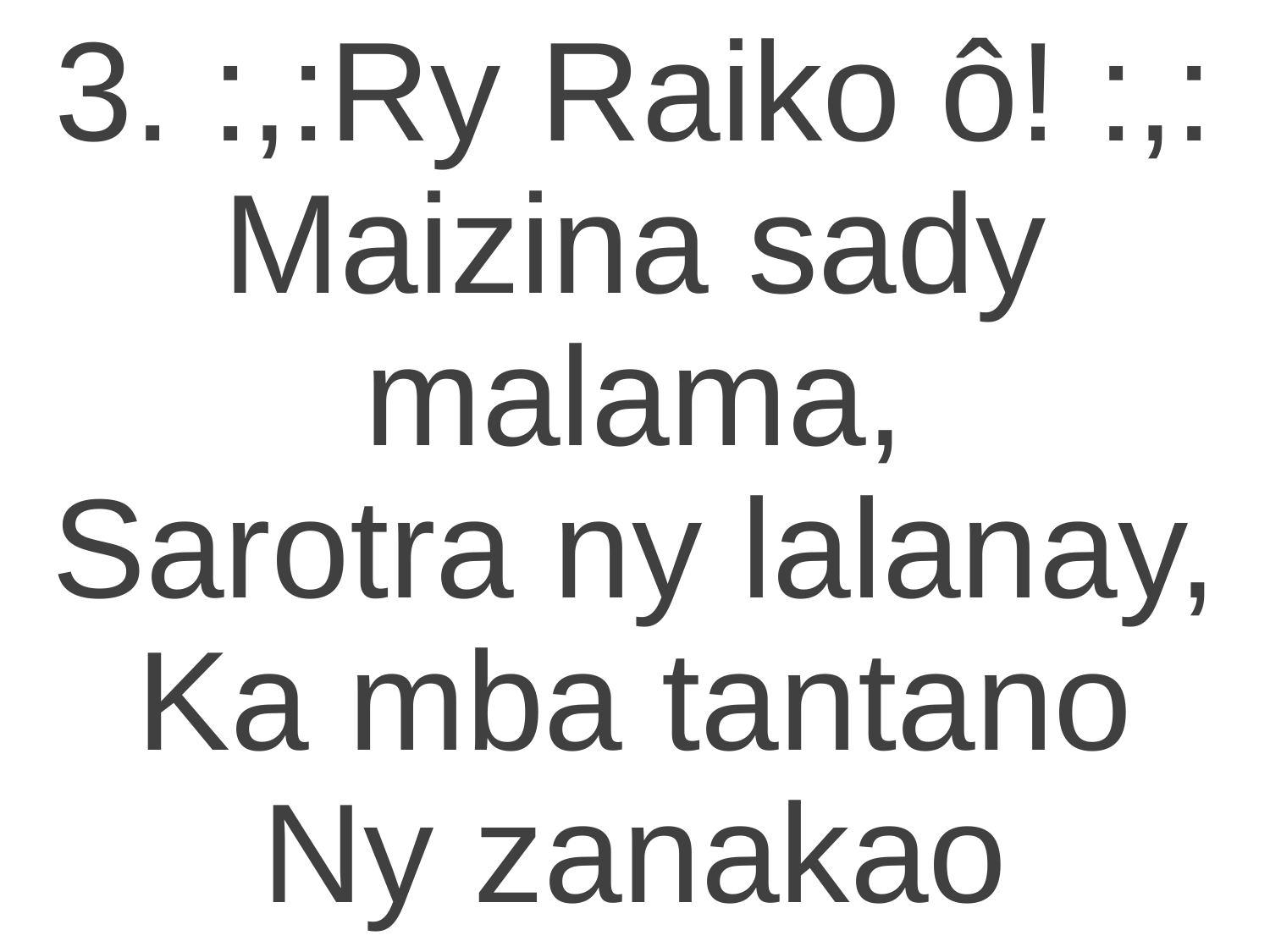

3. :,:Ry Raiko ô! :,:
Maizina sady malama,
Sarotra ny lalanay,
Ka mba tantano
Ny zanakao